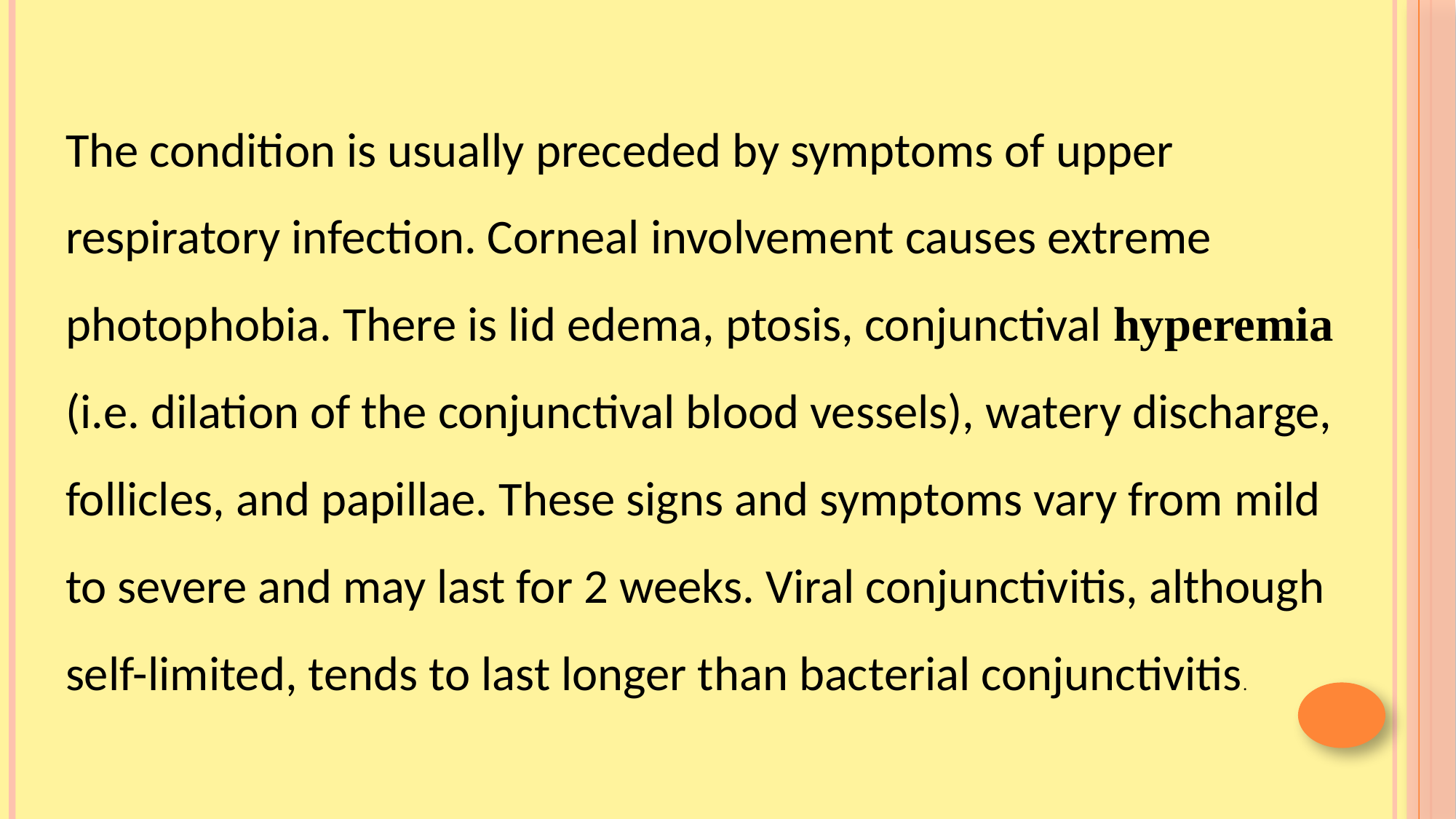

The condition is usually preceded by symptoms of upper respiratory infection. Corneal involvement causes extreme photophobia. There is lid edema, ptosis, conjunctival hyperemia (i.e. dilation of the conjunctival blood vessels), watery discharge, follicles, and papillae. These signs and symptoms vary from mild to severe and may last for 2 weeks. Viral conjunctivitis, although self-limited, tends to last longer than bacterial conjunctivitis.